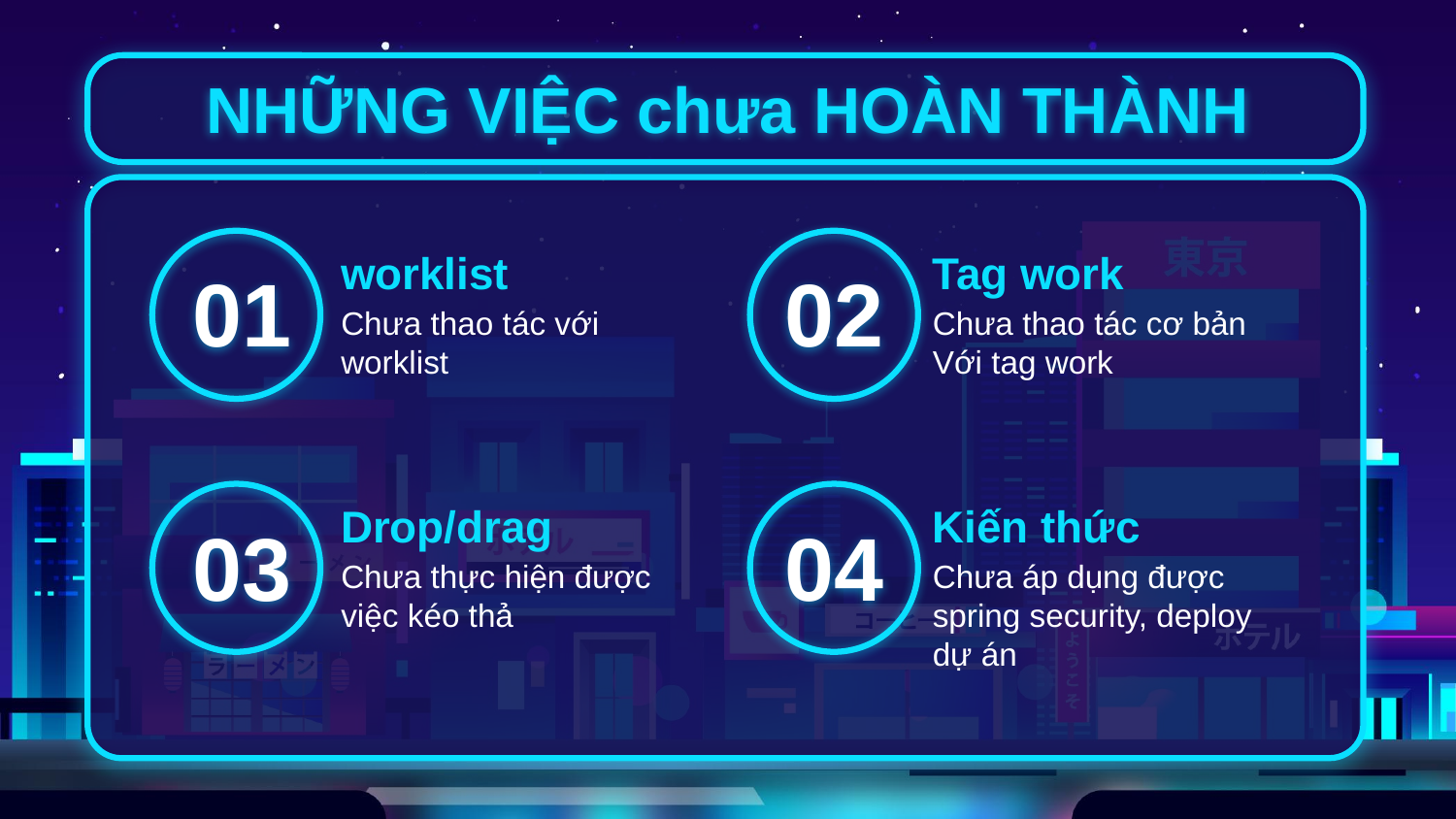

# NHỮNG VIỆC chưa HOÀN THÀNH

worklist
Tag work
01
02
Chưa thao tác với worklist
Chưa thao tác cơ bản
Với tag work
Drop/drag
Kiến thức

03
04
Chưa thực hiện được việc kéo thả
Chưa áp dụng được spring security, deploy dự án